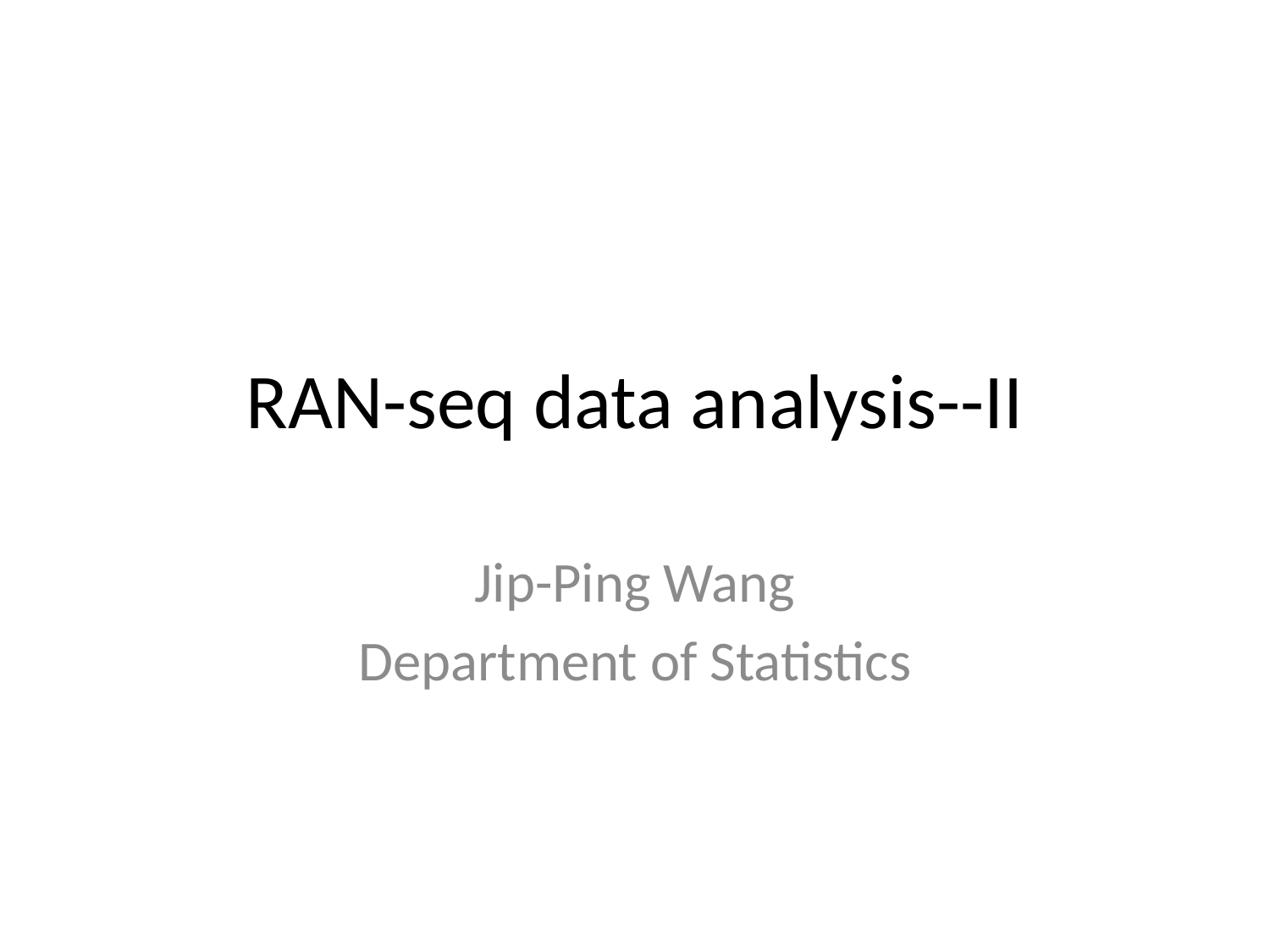

# RAN-seq data analysis--II
Jip-Ping Wang
Department of Statistics